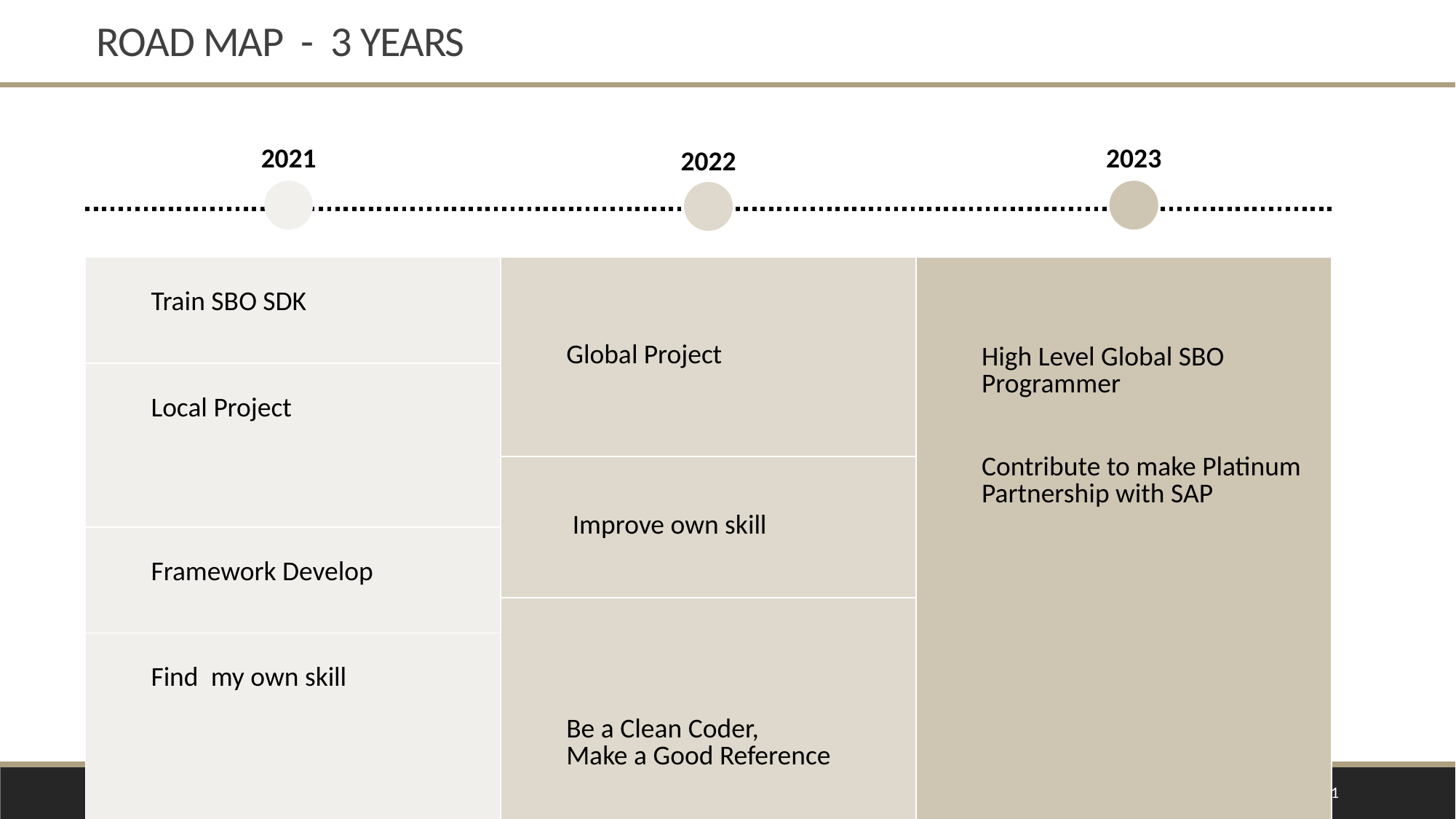

# ROAD MAP  -  3 YEARS
2021

2023

2022

| Train SBO SDK | Global Project | High Level Global SBO Programmer Contribute to make Platinum Partnership with SAP |
| --- | --- | --- |
| Local Project |  |  |
|  | Improve own skill |  |
| Framework Develop |  |  |
|  | Be a Clean Coder, Make a Good Reference |  |
| Find my own skill |  |  |
Woongjin internship
11